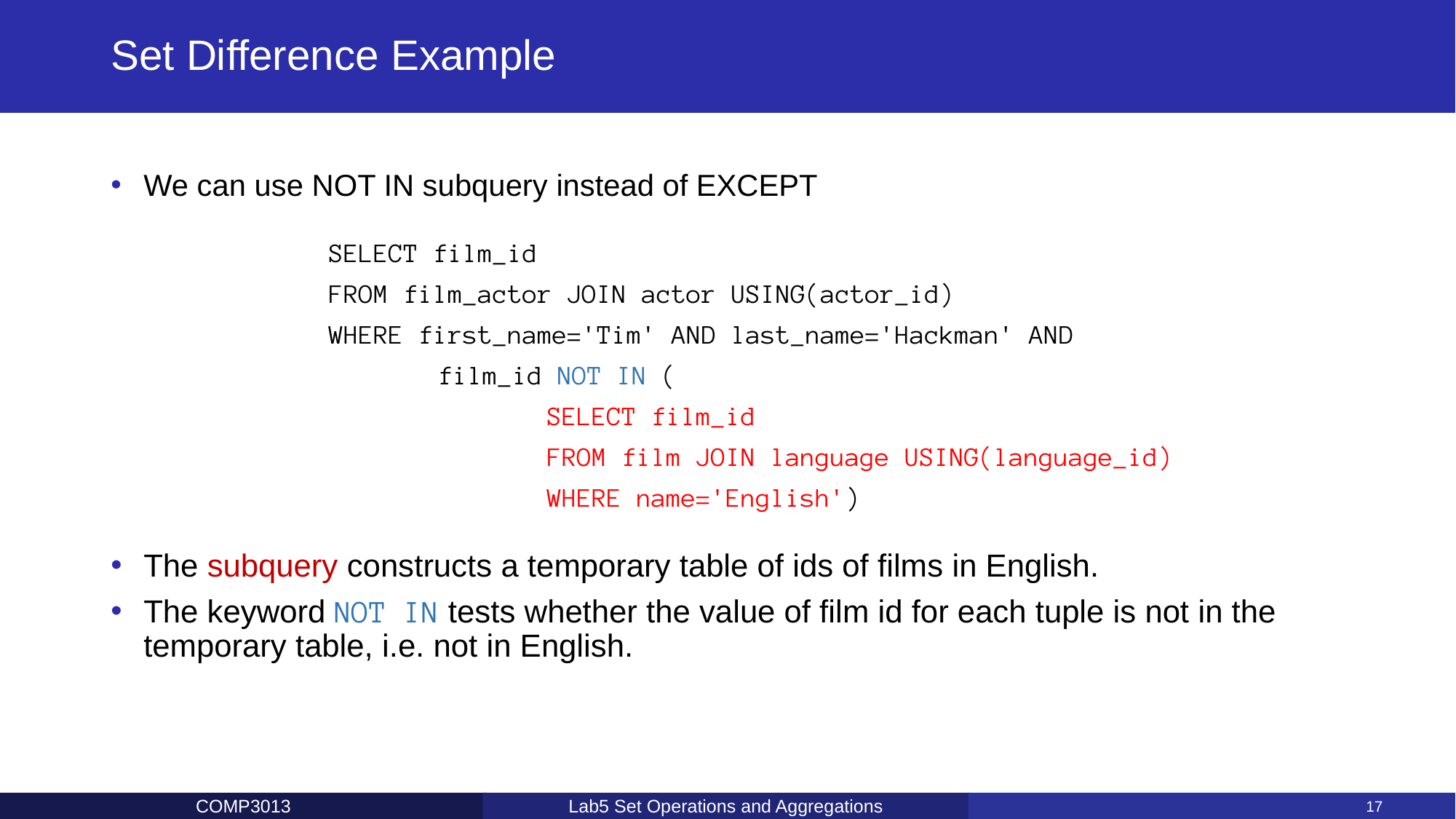

# Set Difference Example
We can use NOT IN subquery instead of EXCEPT

		SELECT film_id
		FROM film_actor JOIN actor USING(actor_id)
		WHERE first_name='Tim' AND last_name='Hackman' AND
			film_id NOT IN (
				SELECT film_id
				FROM film JOIN language USING(language_id)
				WHERE name='English')

The subquery constructs a temporary table of ids of films in English.
The keyword NOT IN tests whether the value of film id for each tuple is not in the temporary table, i.e. not in English.